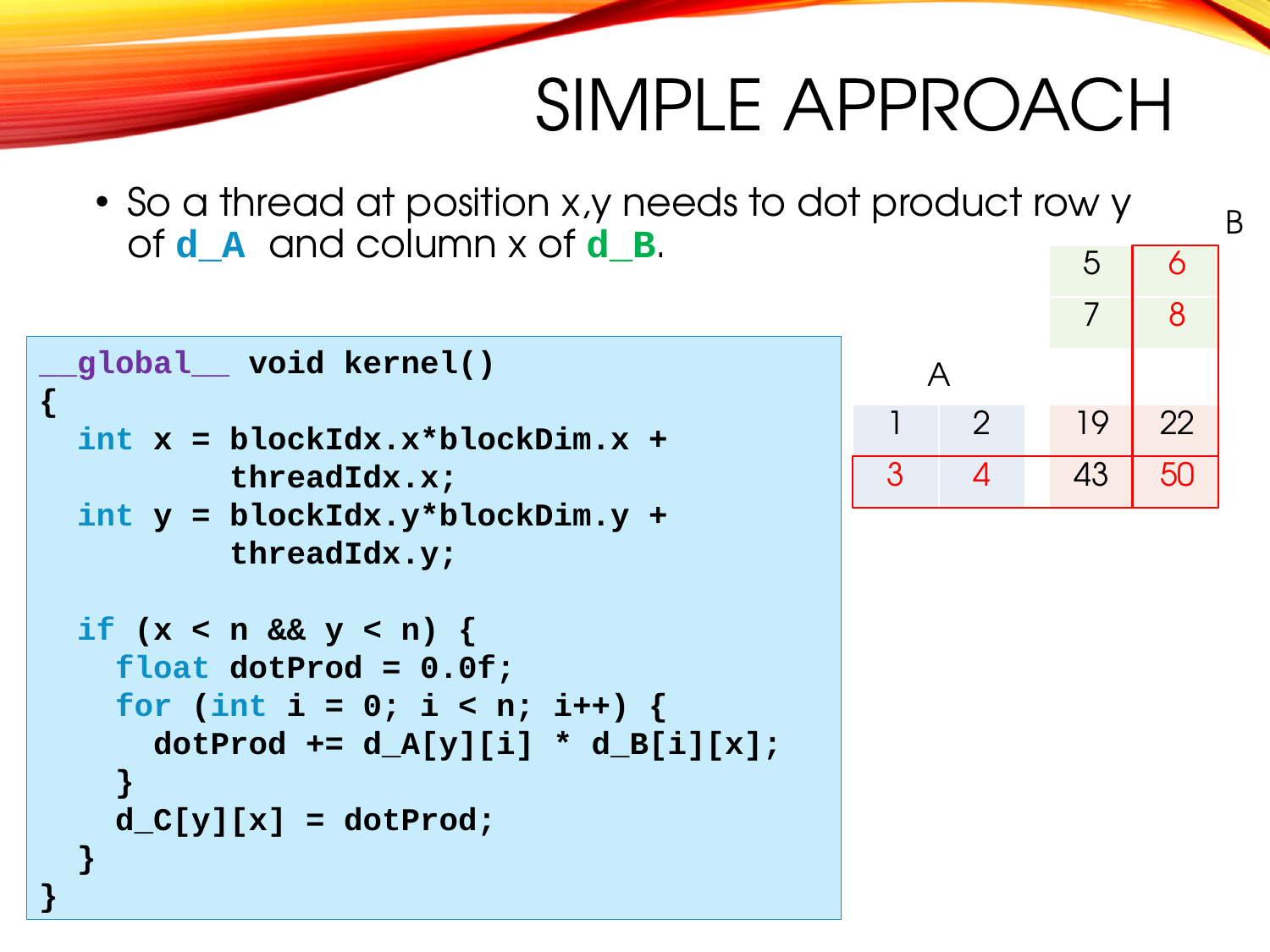

# Simple approach
So a thread at position x,y needs to dot product row y of d_A and column x of d_B.
B
| 5 | 6 |
| --- | --- |
| 7 | 8 |

__global__ void kernel()
{
  int x = blockIdx.x*blockDim.x +
          threadIdx.x;
  int y = blockIdx.y*blockDim.y +
          threadIdx.y;

  if (x < n && y < n) {
    float dotProd = 0.0f;
    for (int i = 0; i < n; i++) {
      dotProd += d_A[y][i] * d_B[i][x];
    }
    d_C[y][x] = dotProd;
  }
}
A
| 1 | 2 |
| --- | --- |
| 3 | 4 |
| 19 | 22 |
| --- | --- |
| 43 | 50 |